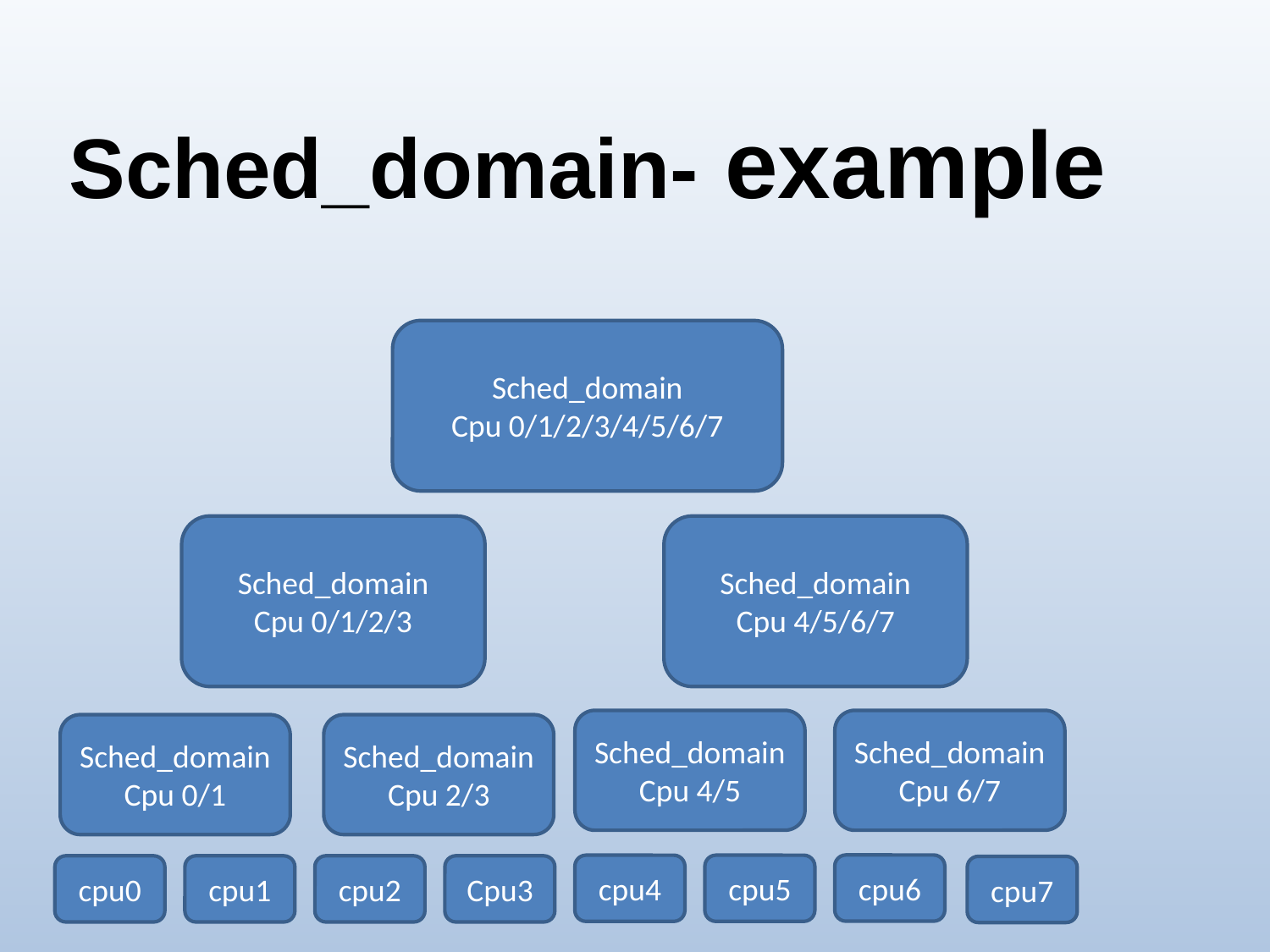

Sched_domain- example
Sched_domain
Cpu 0/1/2/3/4/5/6/7
Sched_domain
Cpu 4/5/6/7
Sched_domain
Cpu 0/1/2/3
Sched_domain
Cpu 4/5
Sched_domain
Cpu 6/7
Sched_domain
Cpu 0/1
Sched_domain
Cpu 2/3
cpu6
cpu4
cpu5
cpu0
cpu1
cpu2
Cpu3
cpu7